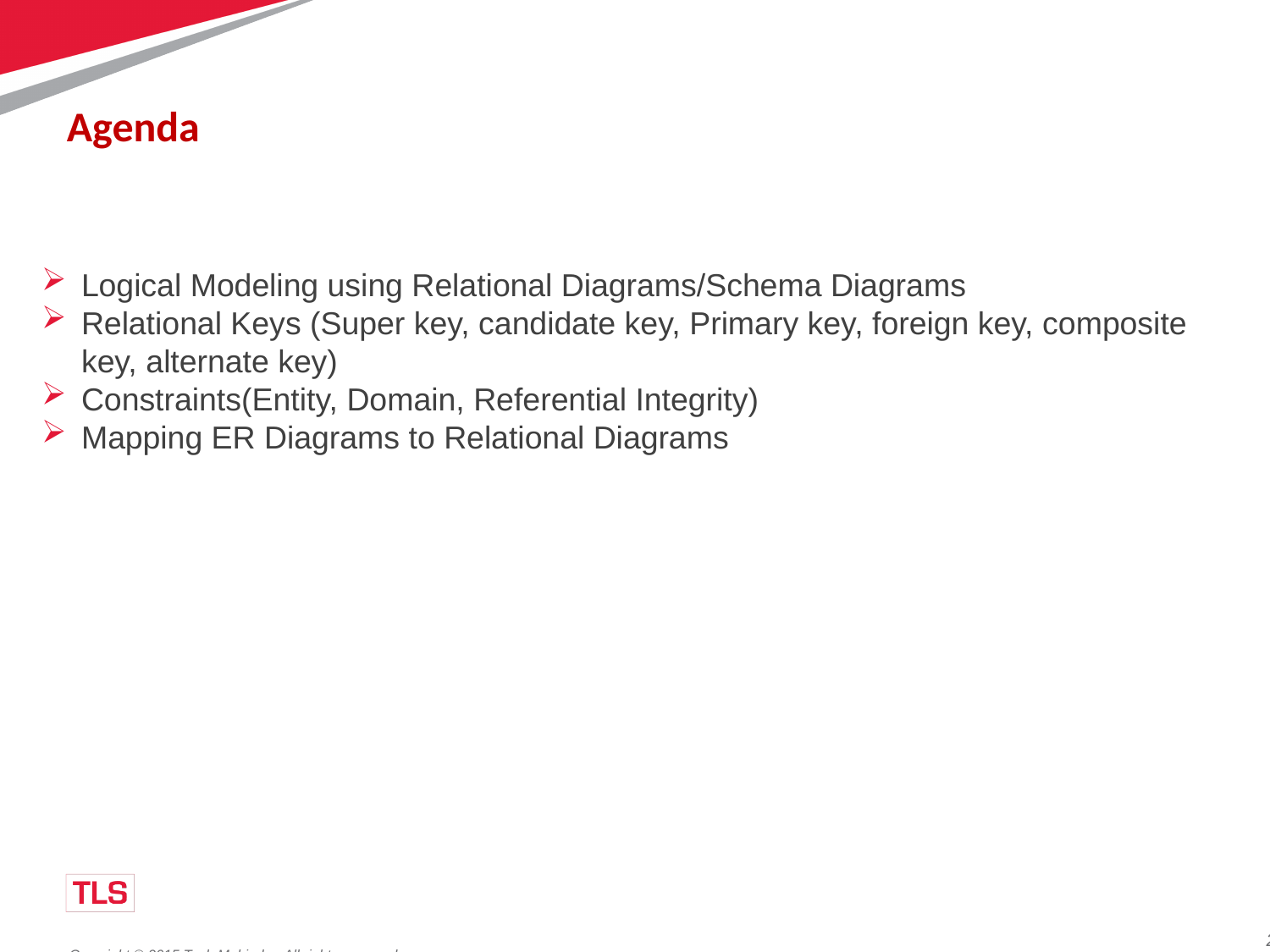

# Agenda

Logical Modeling using Relational Diagrams/Schema Diagrams
Relational Keys (Super key, candidate key, Primary key, foreign key, composite key, alternate key)
Constraints(Entity, Domain, Referential Integrity)
Mapping ER Diagrams to Relational Diagrams